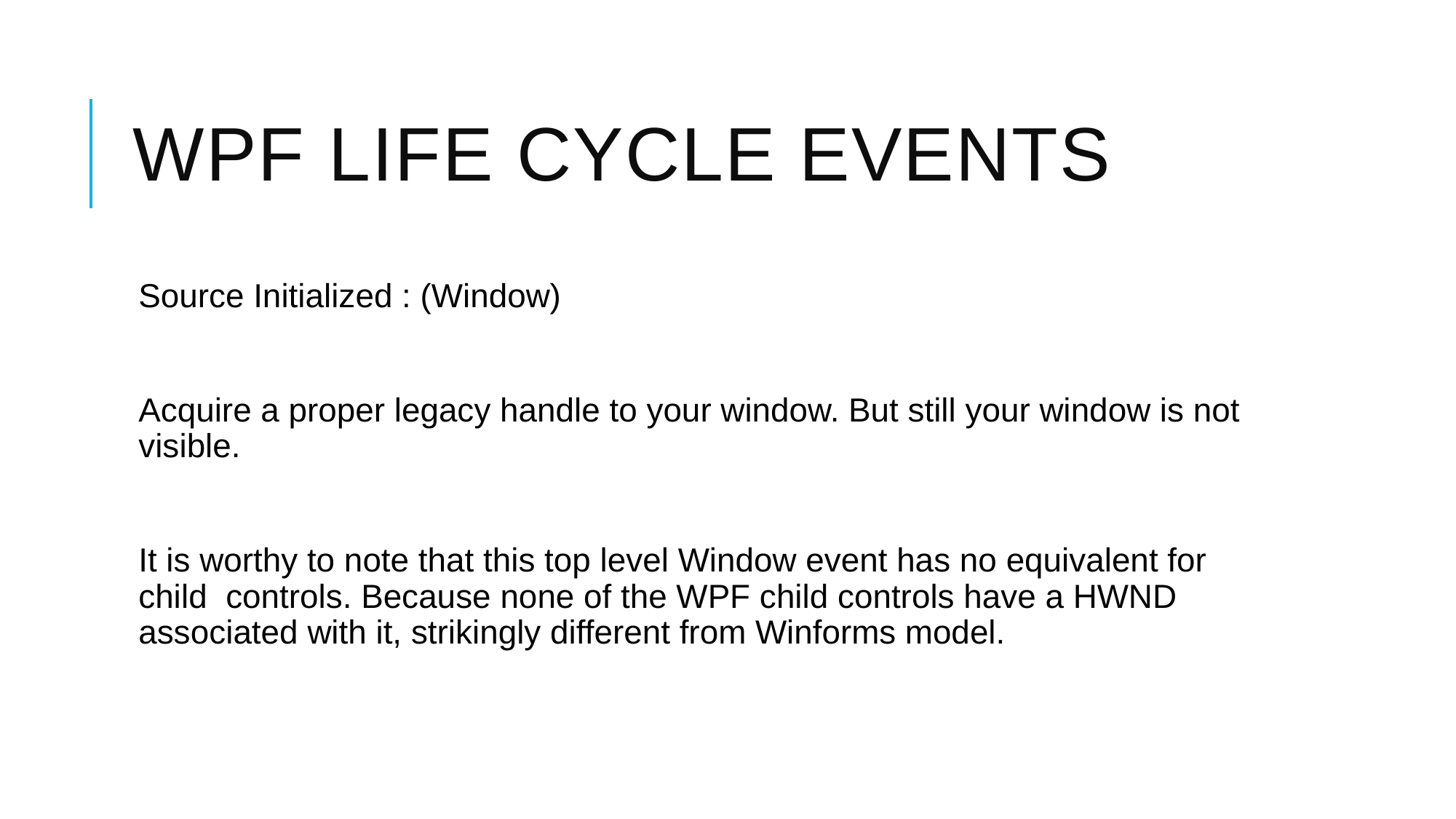

# WPF life cycle events
Source Initialized : (Window)

Acquire a proper legacy handle to your window. But still your window is not visible.

It is worthy to note that this top level Window event has no equivalent for child  controls. Because none of the WPF child controls have a HWND associated with it, strikingly different from Winforms model.